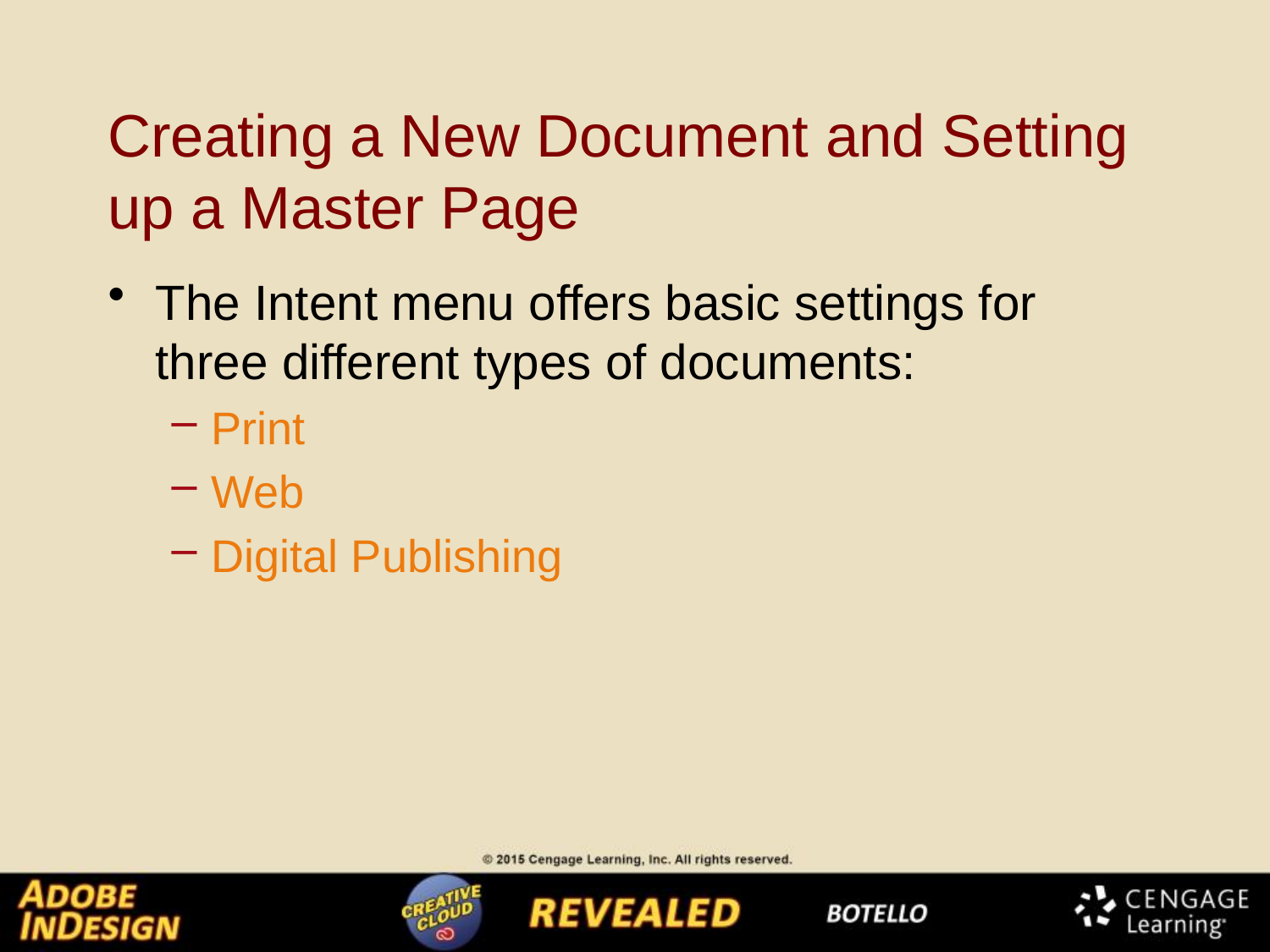

# Creating a New Document and Setting up a Master Page
The Intent menu offers basic settings for three different types of documents:
Print
Web
Digital Publishing